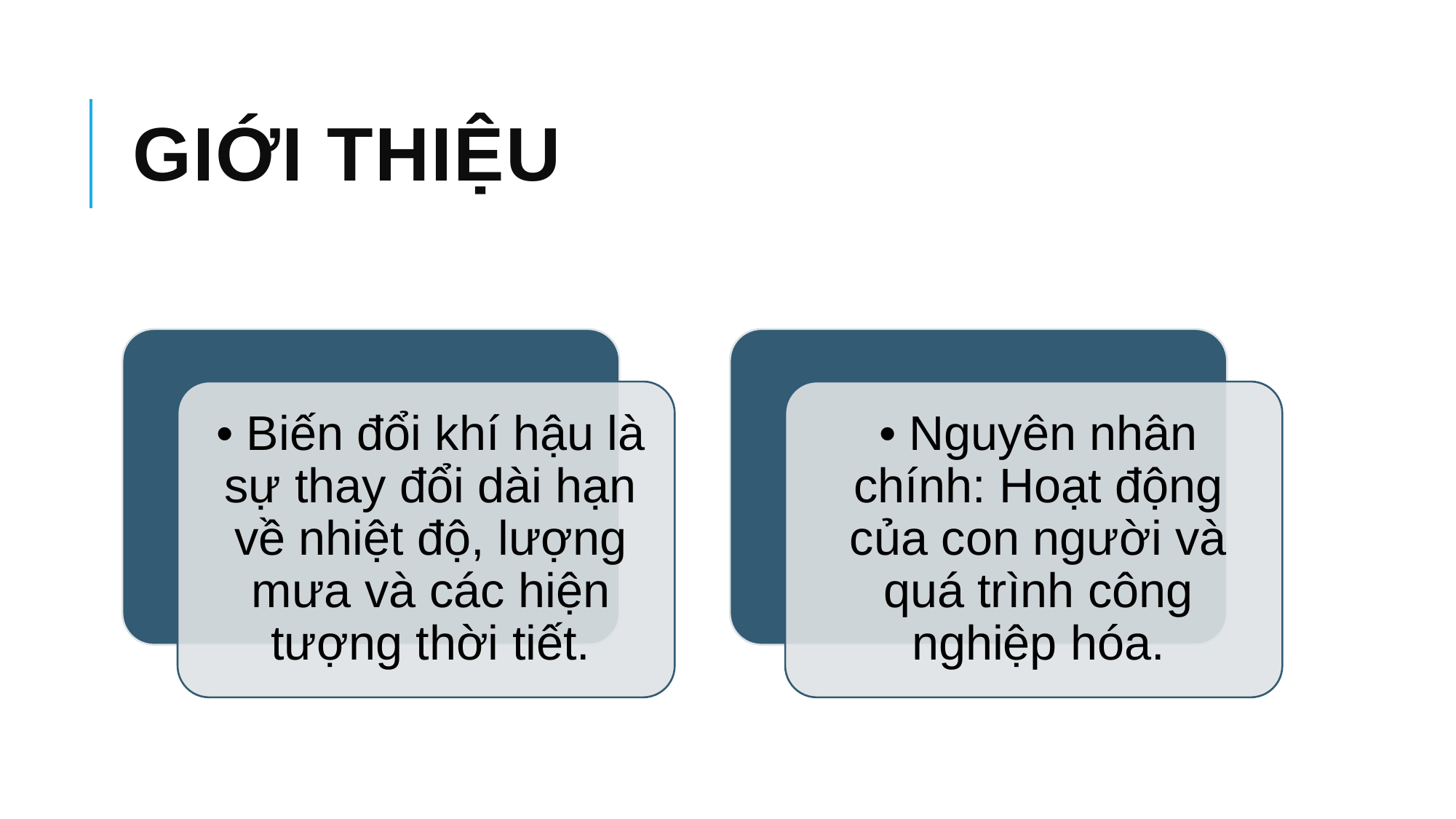

# Giới thiệu
• Biến đổi khí hậu là sự thay đổi dài hạn về nhiệt độ, lượng mưa và các hiện tượng thời tiết.
• Nguyên nhân chính: Hoạt động của con người và quá trình công nghiệp hóa.